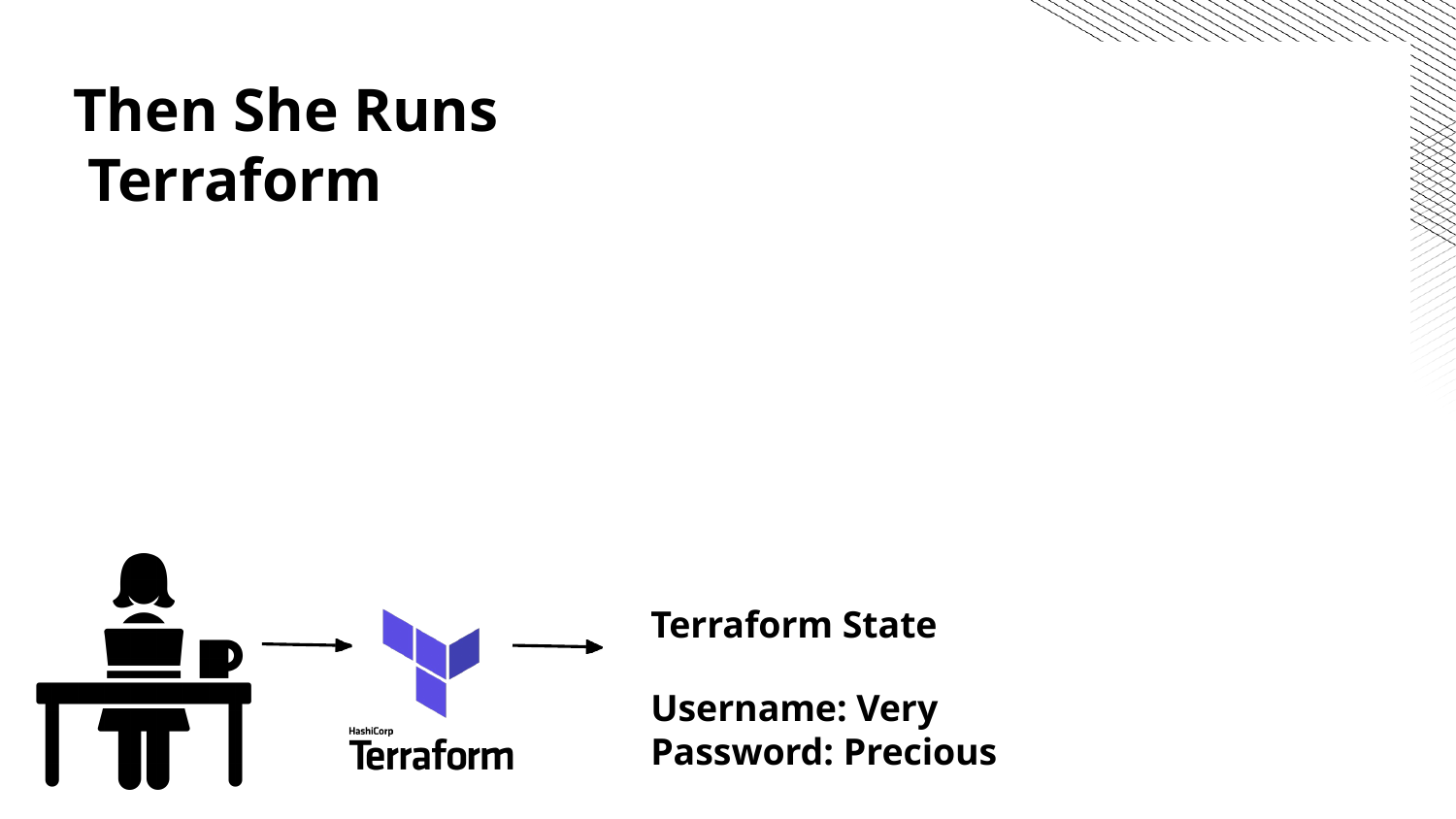

Then She Runs  Terraform

Terraform State

Username: Very  Password: Precious